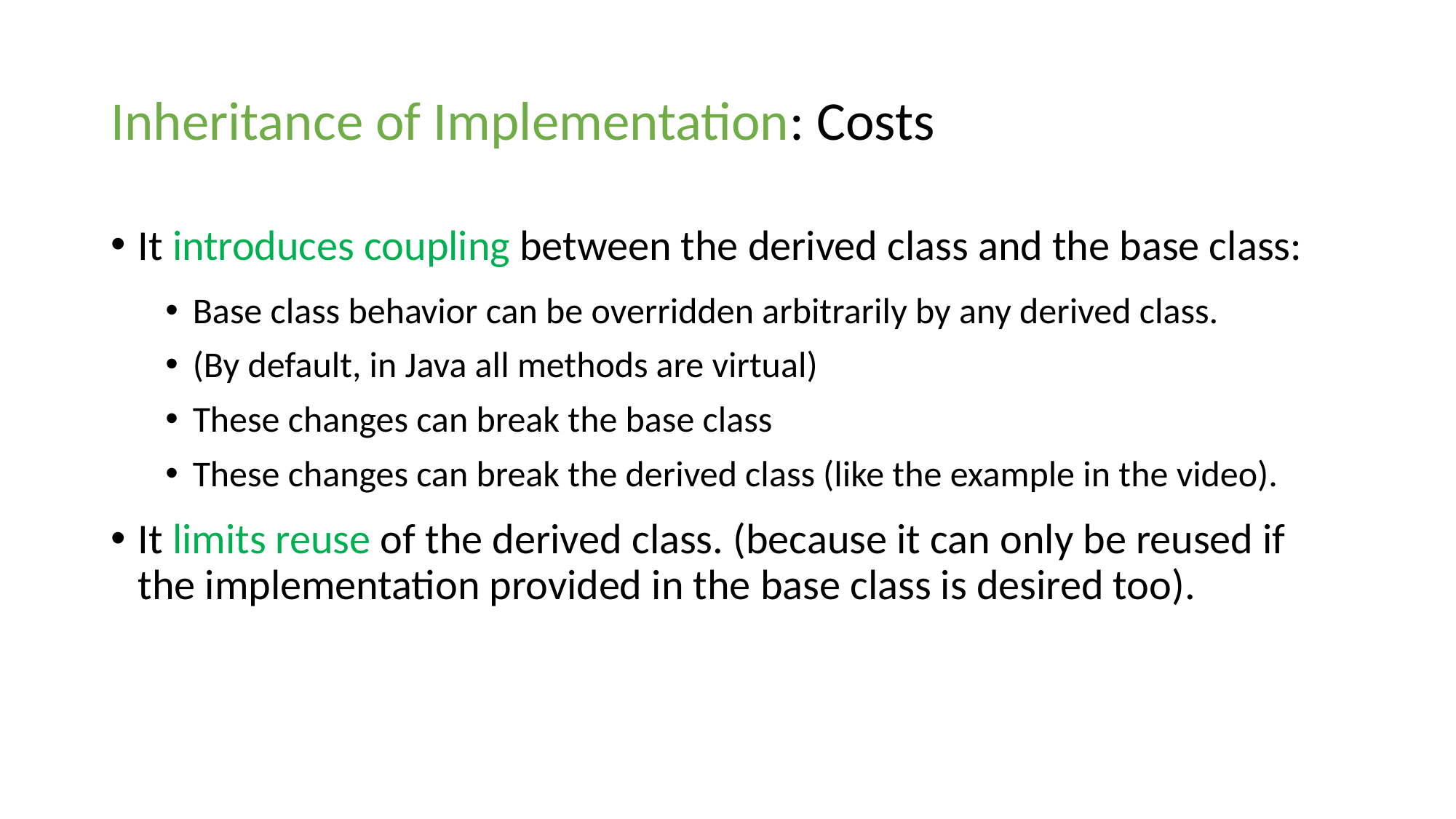

# Inheritance of Implementation: Costs
It introduces coupling between the derived class and the base class:
Base class behavior can be overridden arbitrarily by any derived class.
(By default, in Java all methods are virtual)
These changes can break the base class
These changes can break the derived class (like the example in the video).
It limits reuse of the derived class. (because it can only be reused if the implementation provided in the base class is desired too).